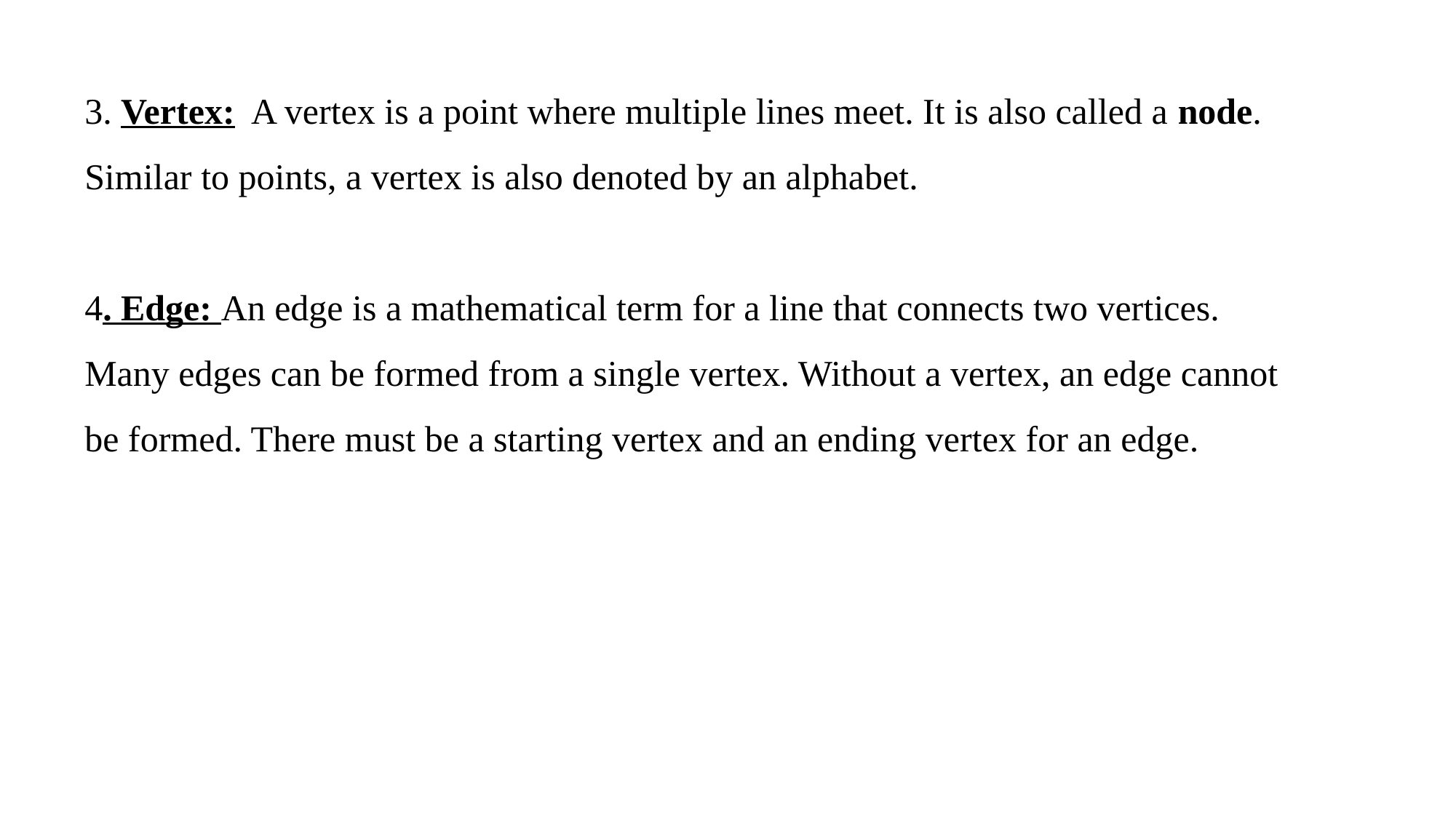

3. Vertex:  A vertex is a point where multiple lines meet. It is also called a node. Similar to points, a vertex is also denoted by an alphabet.

4. Edge: An edge is a mathematical term for a line that connects two vertices. Many edges can be formed from a single vertex. Without a vertex, an edge cannot be formed. There must be a starting vertex and an ending vertex for an edge.